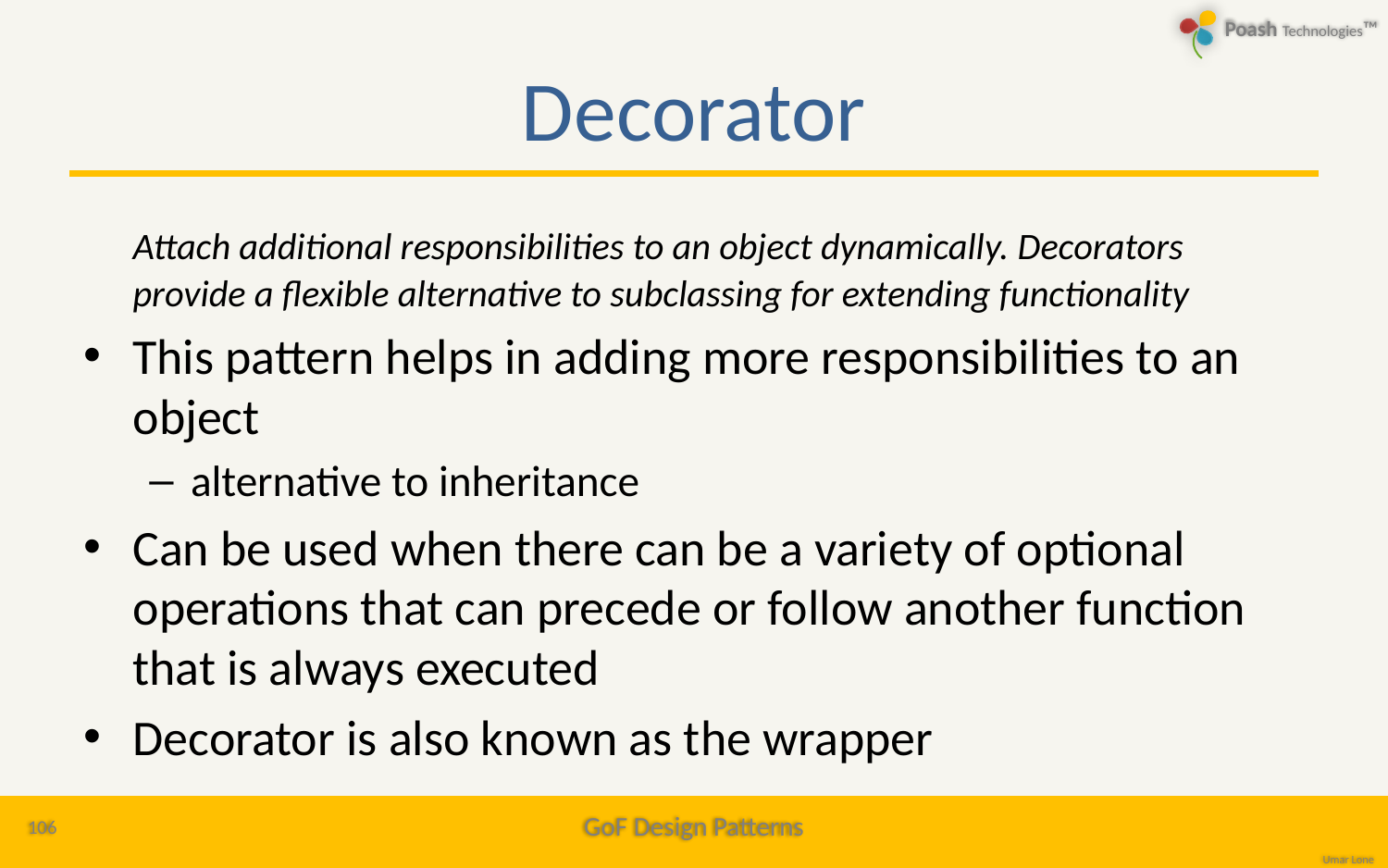

# Decorator
	Attach additional responsibilities to an object dynamically. Decorators provide a flexible alternative to subclassing for extending functionality
This pattern helps in adding more responsibilities to an object
alternative to inheritance
Can be used when there can be a variety of optional operations that can precede or follow another function that is always executed
Decorator is also known as the wrapper

106